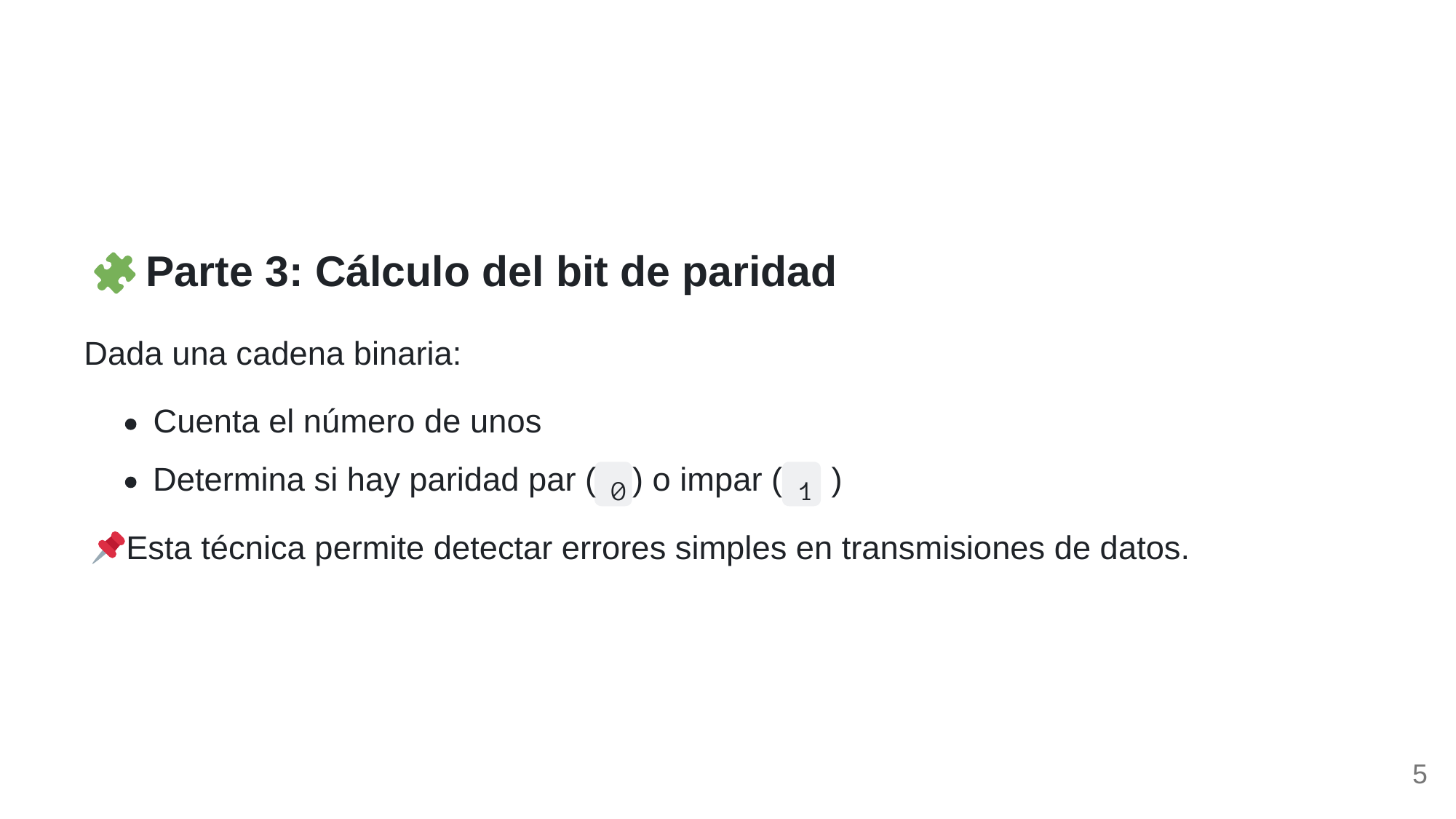

Parte 3: Cálculo del bit de paridad

Dada una cadena binaria:
Cuenta el número de unos

Determina si hay paridad par (
) o impar (
)

0
1

 Esta técnica permite detectar errores simples en transmisiones de datos.

5